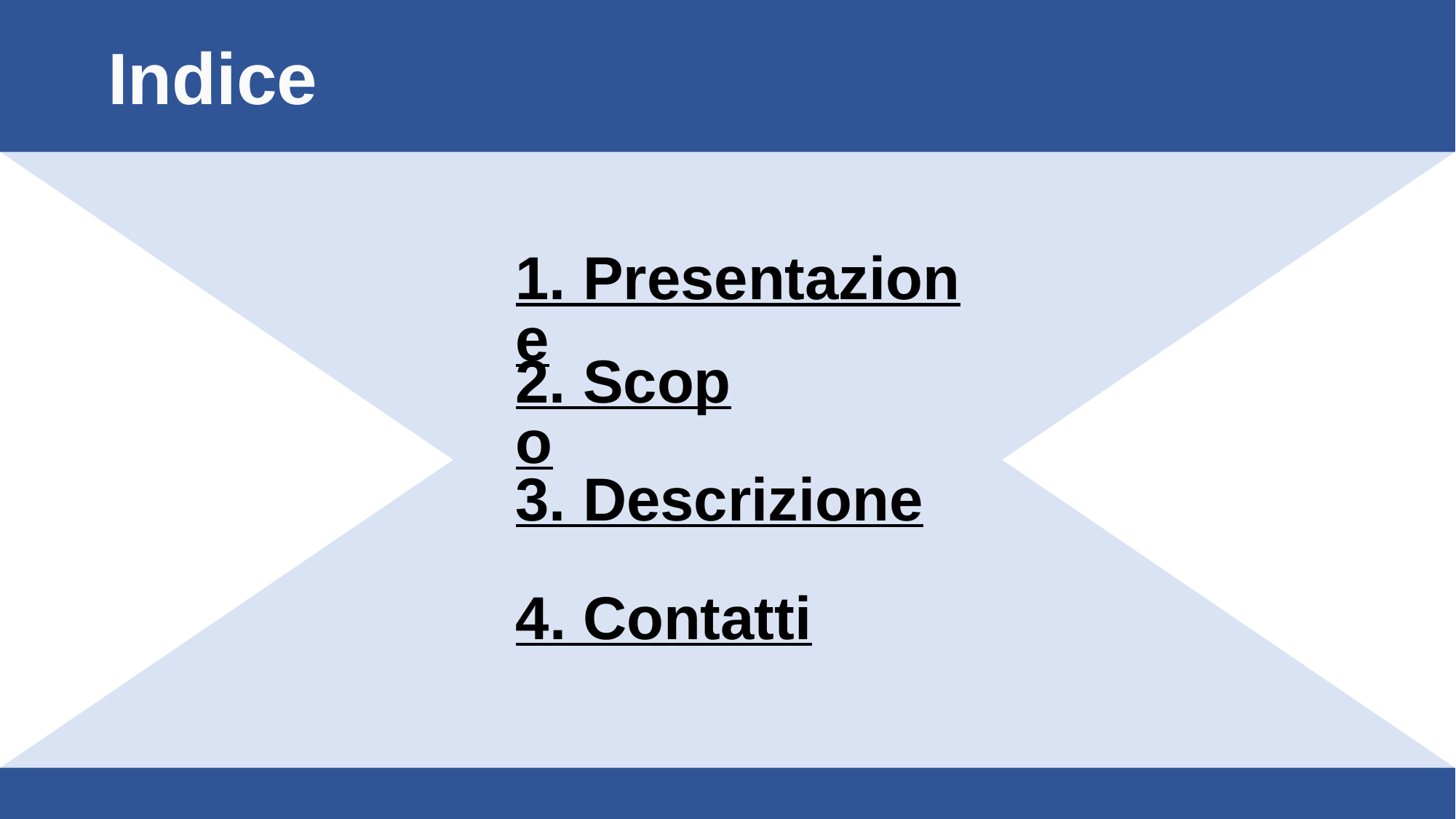

Indice
1. Presentazione
2. Scopo
3. Descrizione
4. Contatti